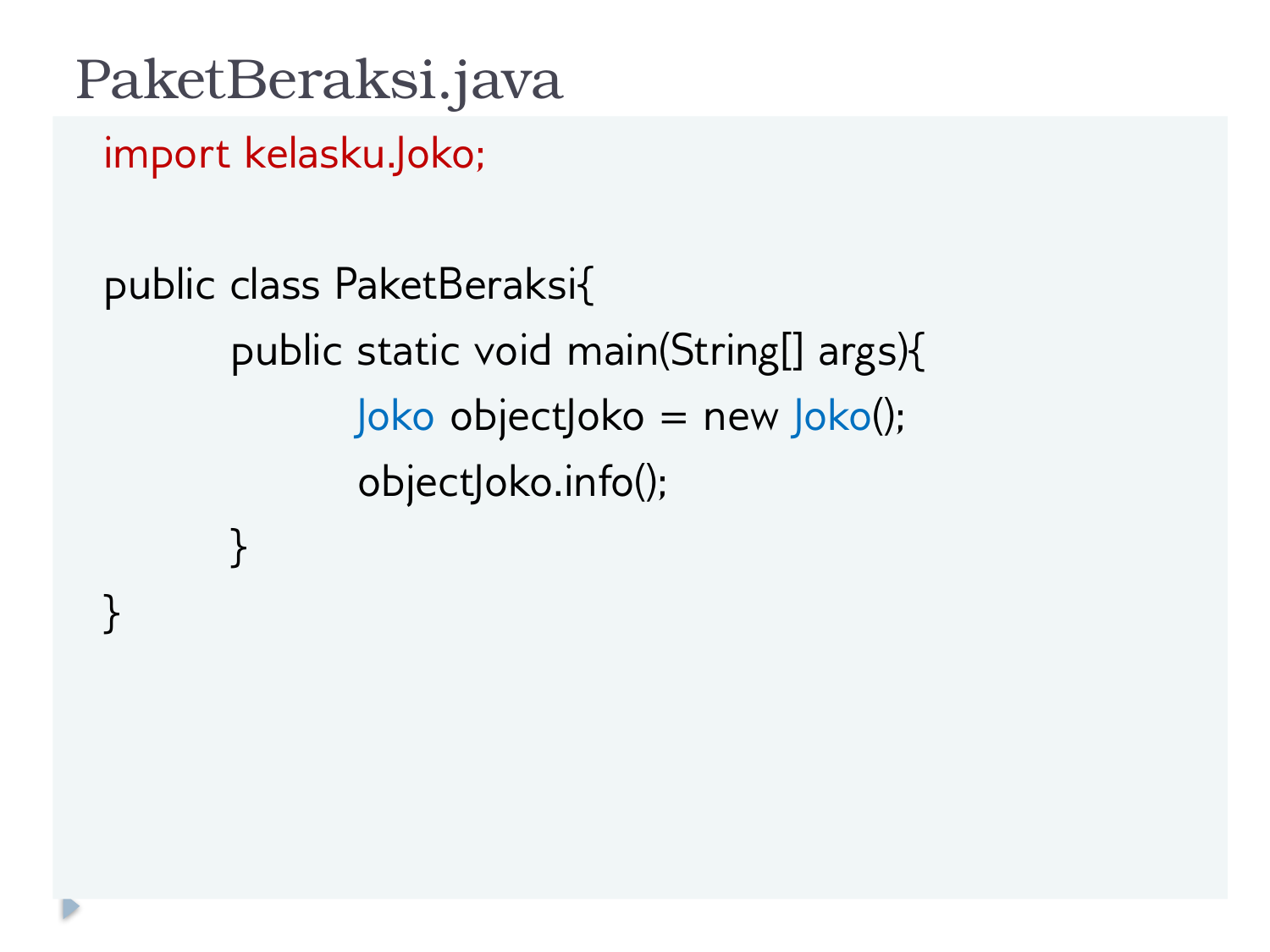

# PaketBeraksi.java
	import kelasku.Joko;

	public class PaketBeraksi{
		public static void main(String[] args){
			Joko objectJoko = new Joko();
			objectJoko.info();
		}
	}